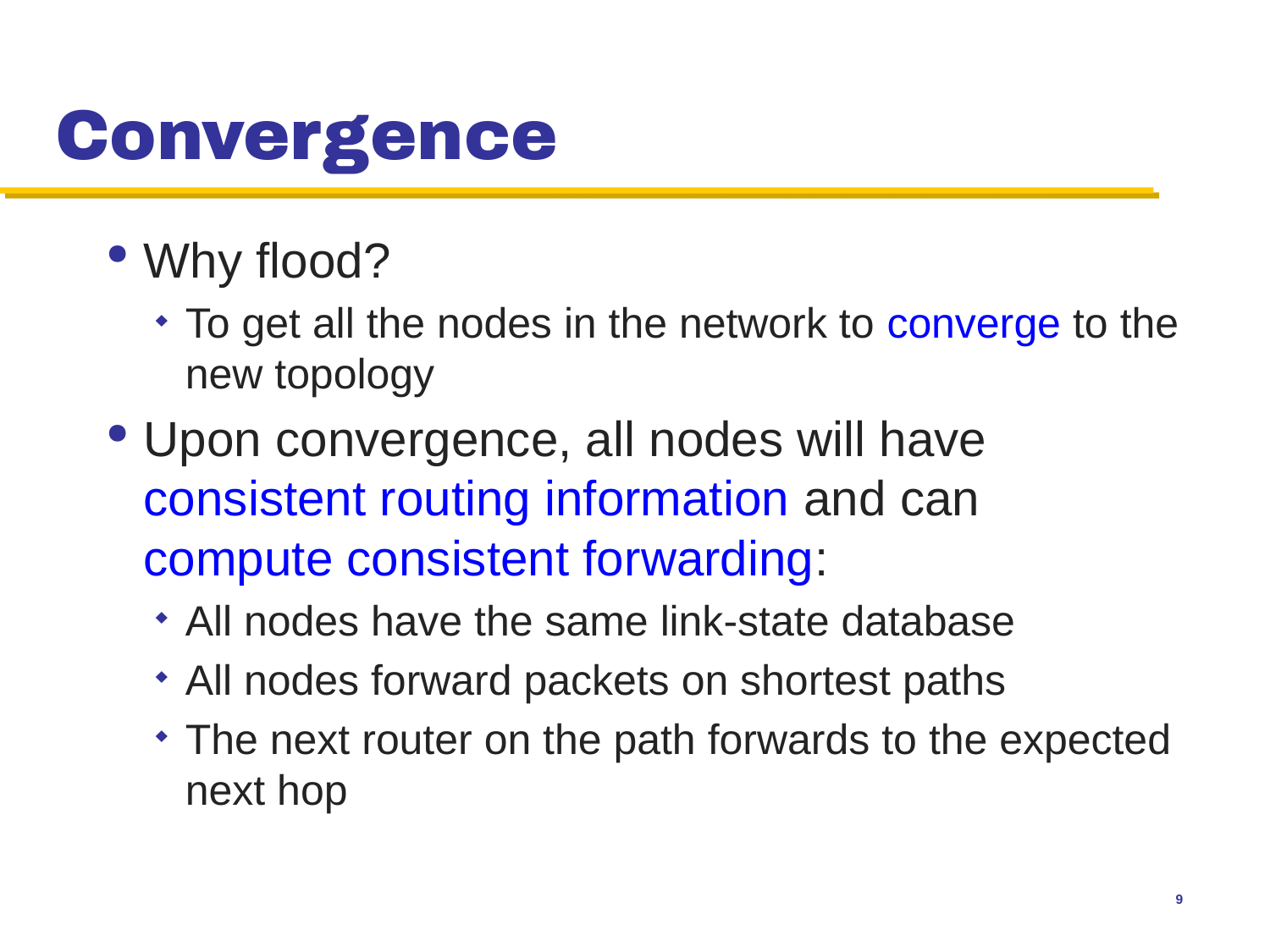

# Convergence
Why flood?
To get all the nodes in the network to converge to the new topology
Upon convergence, all nodes will have consistent routing information and can compute consistent forwarding:
All nodes have the same link-state database
All nodes forward packets on shortest paths
The next router on the path forwards to the expected next hop
9